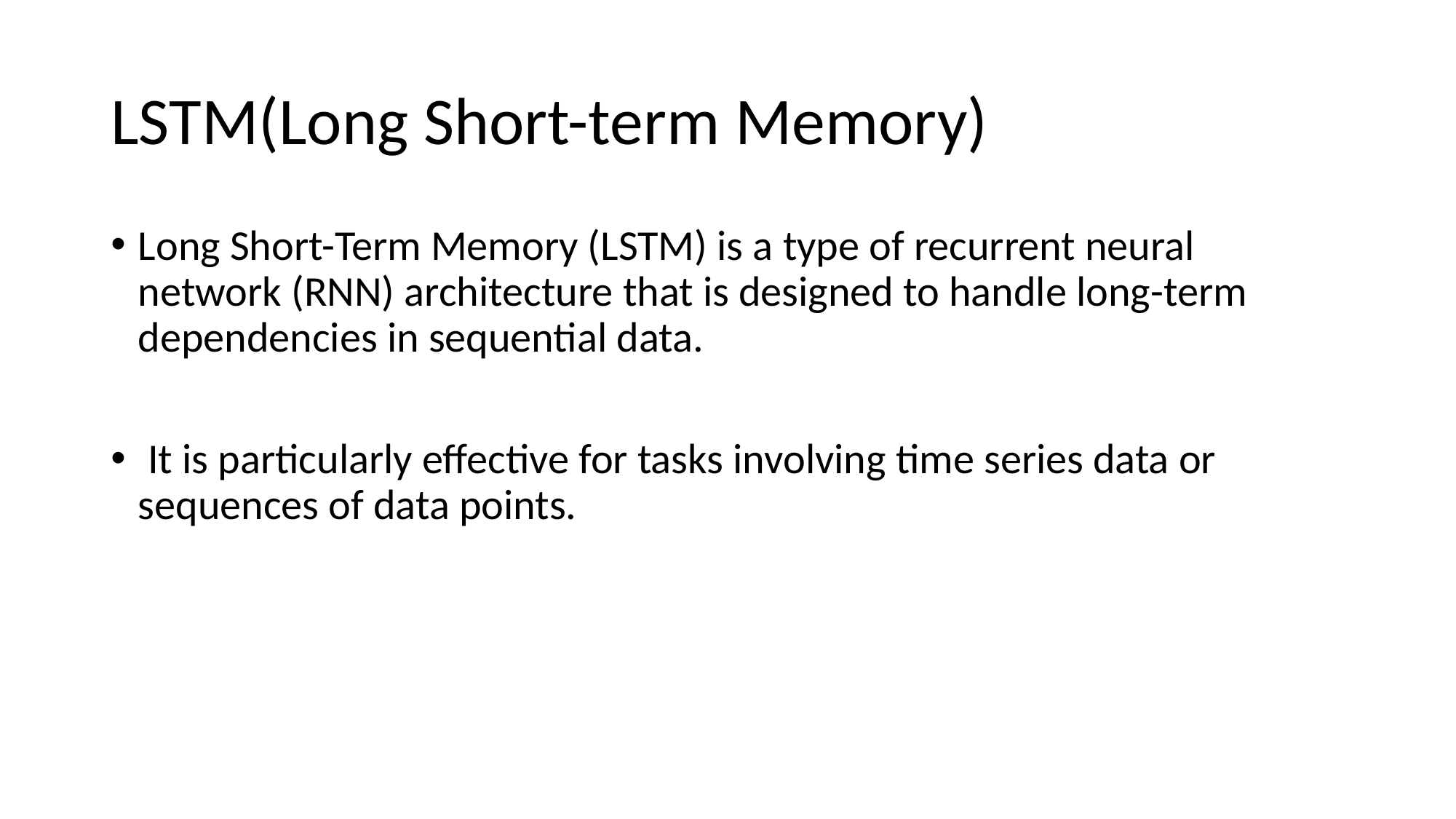

# LSTM(Long Short-term Memory)
Long Short-Term Memory (LSTM) is a type of recurrent neural network (RNN) architecture that is designed to handle long-term dependencies in sequential data.

 It is particularly effective for tasks involving time series data or sequences of data points.